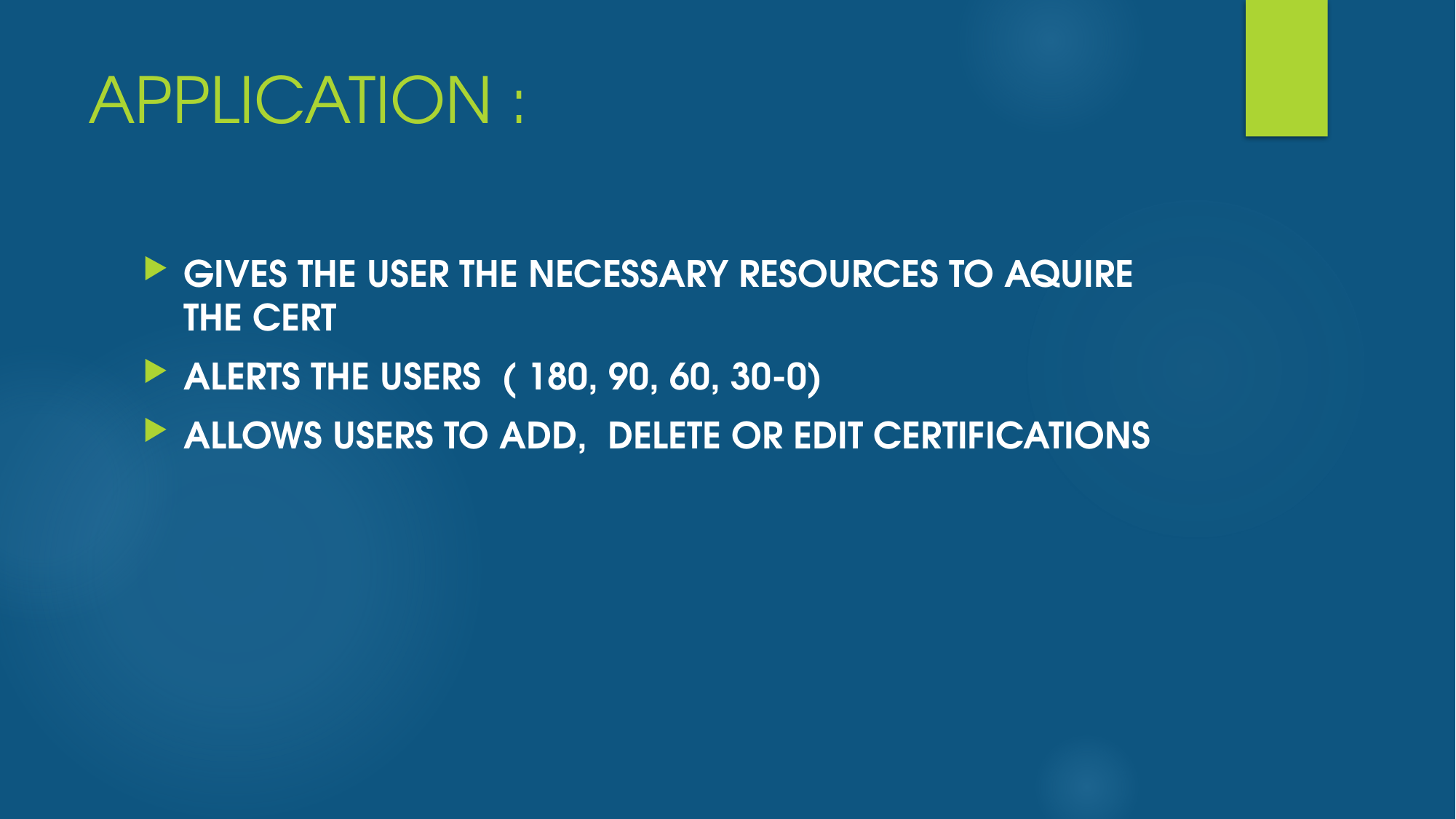

# APPLICATION :
GIVES THE USER THE NECESSARY RESOURCES TO AQUIRE THE CERT
ALERTS THE USERS  ( 180, 90, 60, 30-0)
ALLOWS USERS TO ADD,  DELETE OR EDIT CERTIFICATIONS